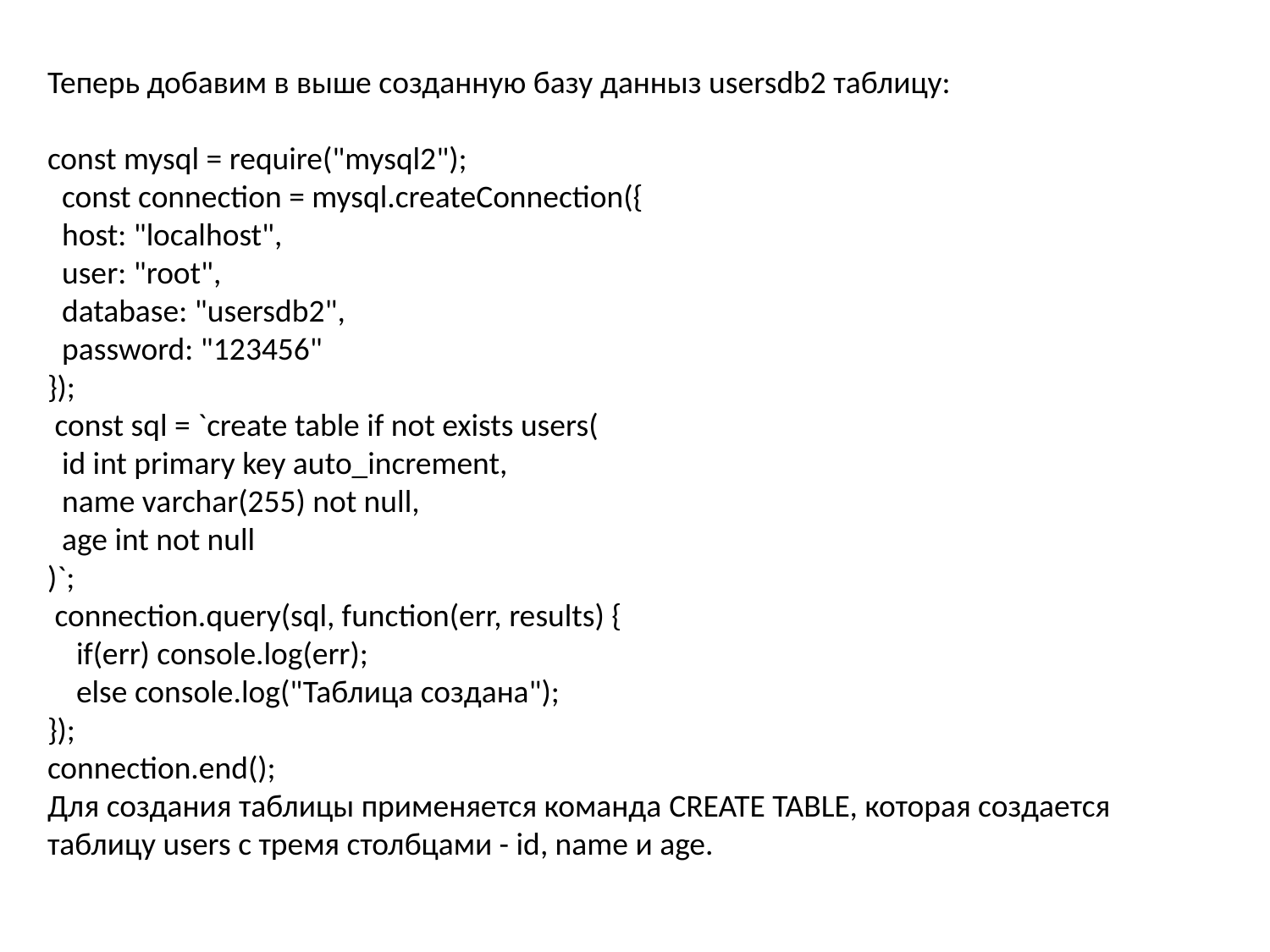

Теперь добавим в выше созданную базу данныз usersdb2 таблицу:

const mysql = require("mysql2");
  const connection = mysql.createConnection({
  host: "localhost",
  user: "root",
  database: "usersdb2",
  password: "123456"
});
 const sql = `create table if not exists users(
  id int primary key auto_increment,
  name varchar(255) not null,
  age int not null
)`;
 connection.query(sql, function(err, results) {
    if(err) console.log(err);
    else console.log("Таблица создана");
});
connection.end();
Для создания таблицы применяется команда CREATE TABLE, которая создается таблицу users с тремя столбцами - id, name и age.